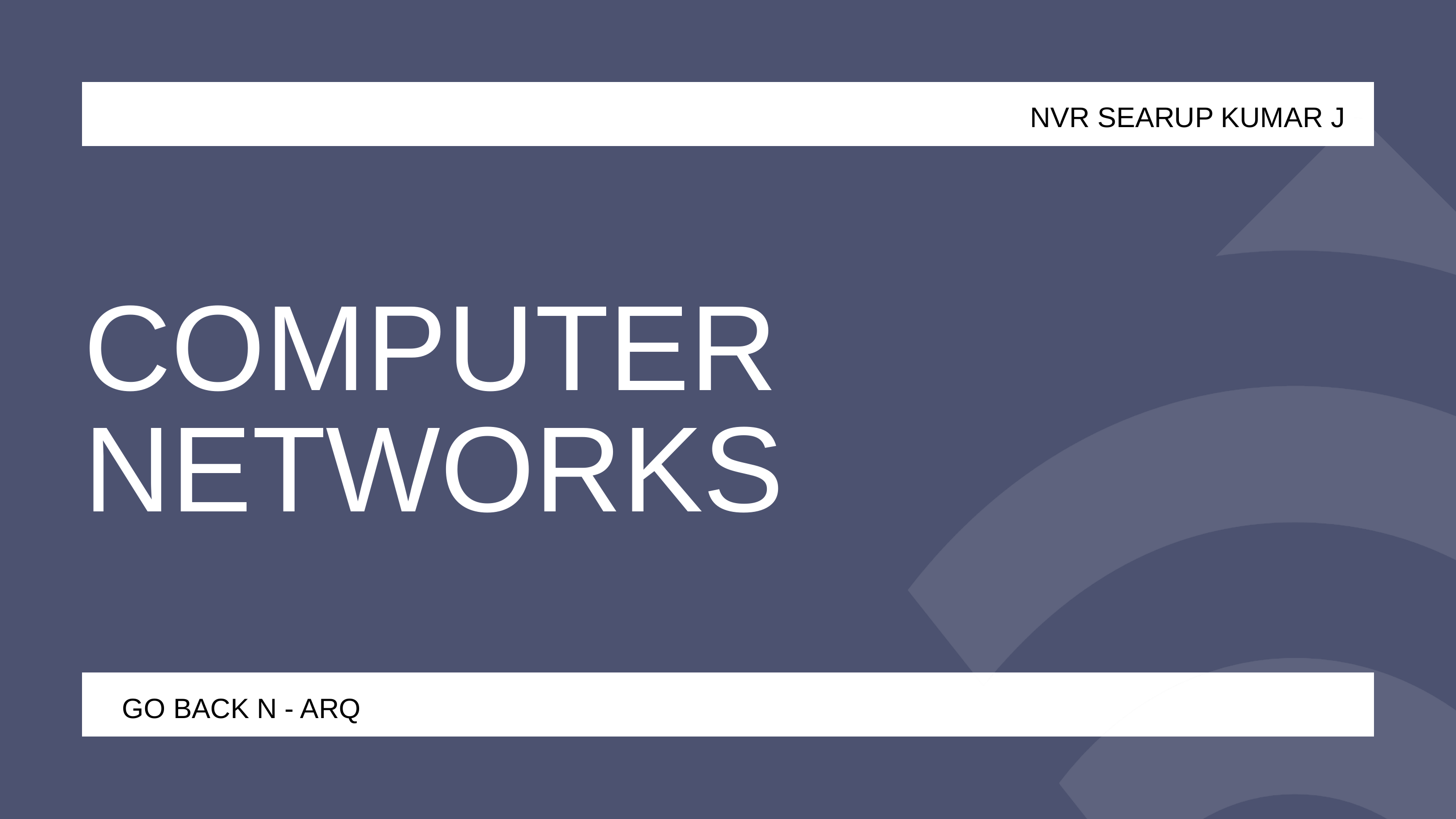

NVR SEARUP KUMAR J
COMPUTER NETWORKS

GO BACK N - ARQ